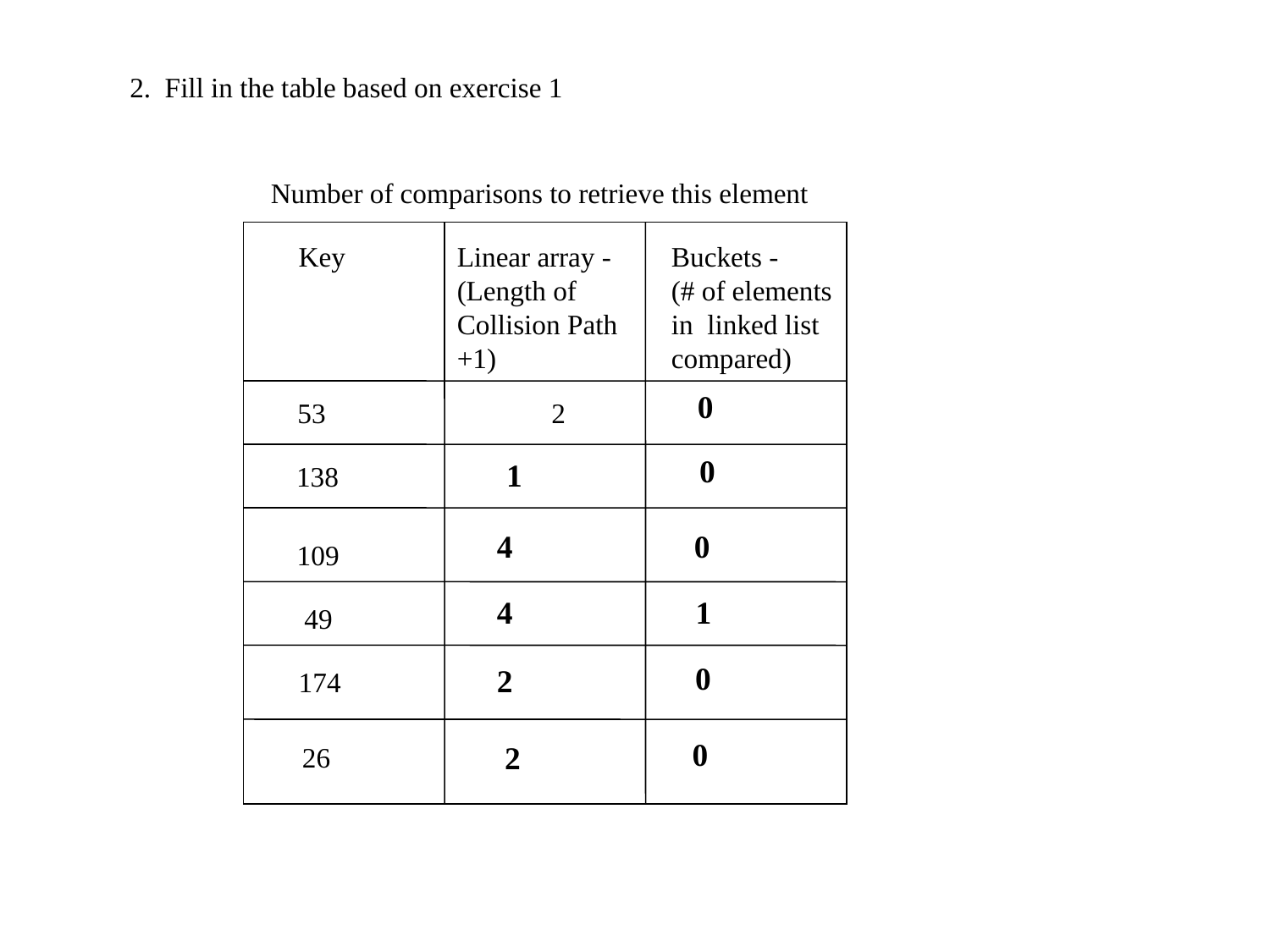

2.  Fill in the table based on exercise 1
Number of comparisons to retrieve this element

Key
Linear array -
(Length of
Collision Path +1)
Buckets -
(# of elements
in  linked list
compared)

| 0 |
| --- |
53		2

| 0 |
| --- |
| 1 |
| --- |
138

| 4 |
| --- |
| 0 |
| --- |
109

| 4 |
| --- |
| 1 |
| --- |
49

| 0 |
| --- |
| 2 |
| --- |
174

| 0 |
| --- |
26
| 2 |
| --- |